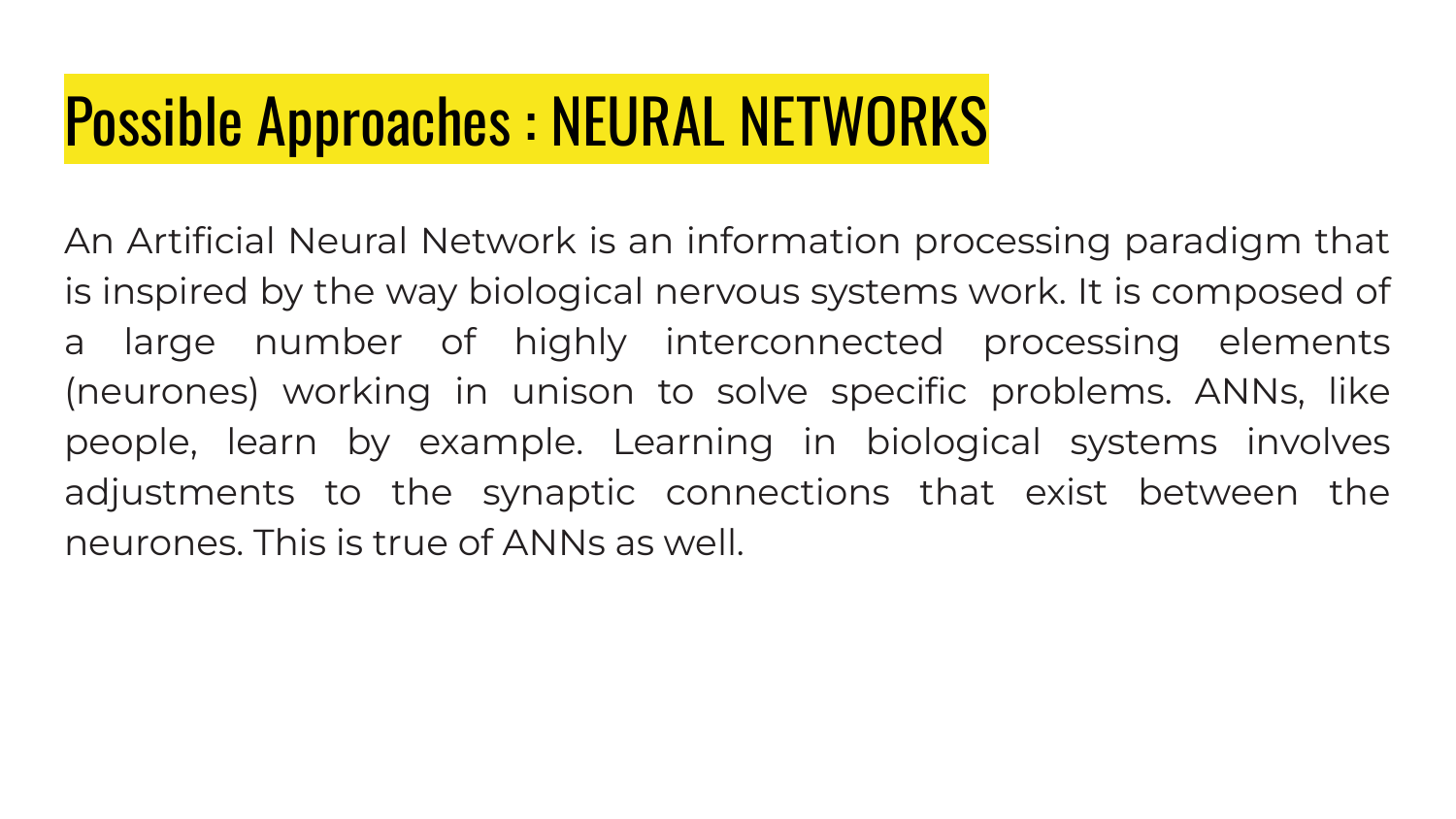

# Possible Approaches : NEURAL NETWORKS

An Artificial Neural Network is an information processing paradigm that is inspired by the way biological nervous systems work. It is composed of a large number of highly interconnected processing elements (neurones) working in unison to solve specific problems. ANNs, like people, learn by example. Learning in biological systems involves adjustments to the synaptic connections that exist between the neurones. This is true of ANNs as well.